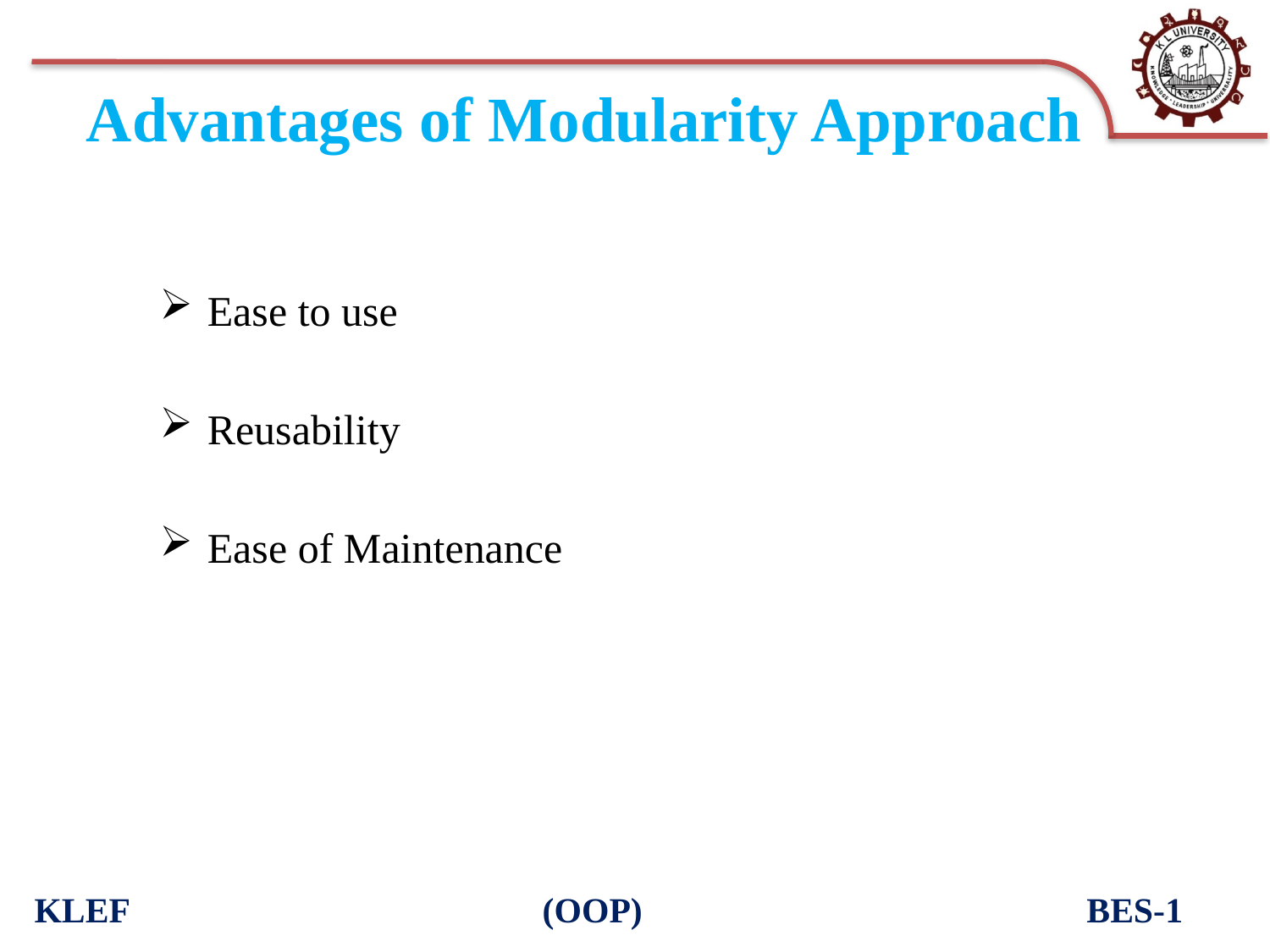

# Advantages of Modularity Approach
Ease to use

Reusability

Ease of Maintenance

KLEF 				(OOP)                                                  BES-1